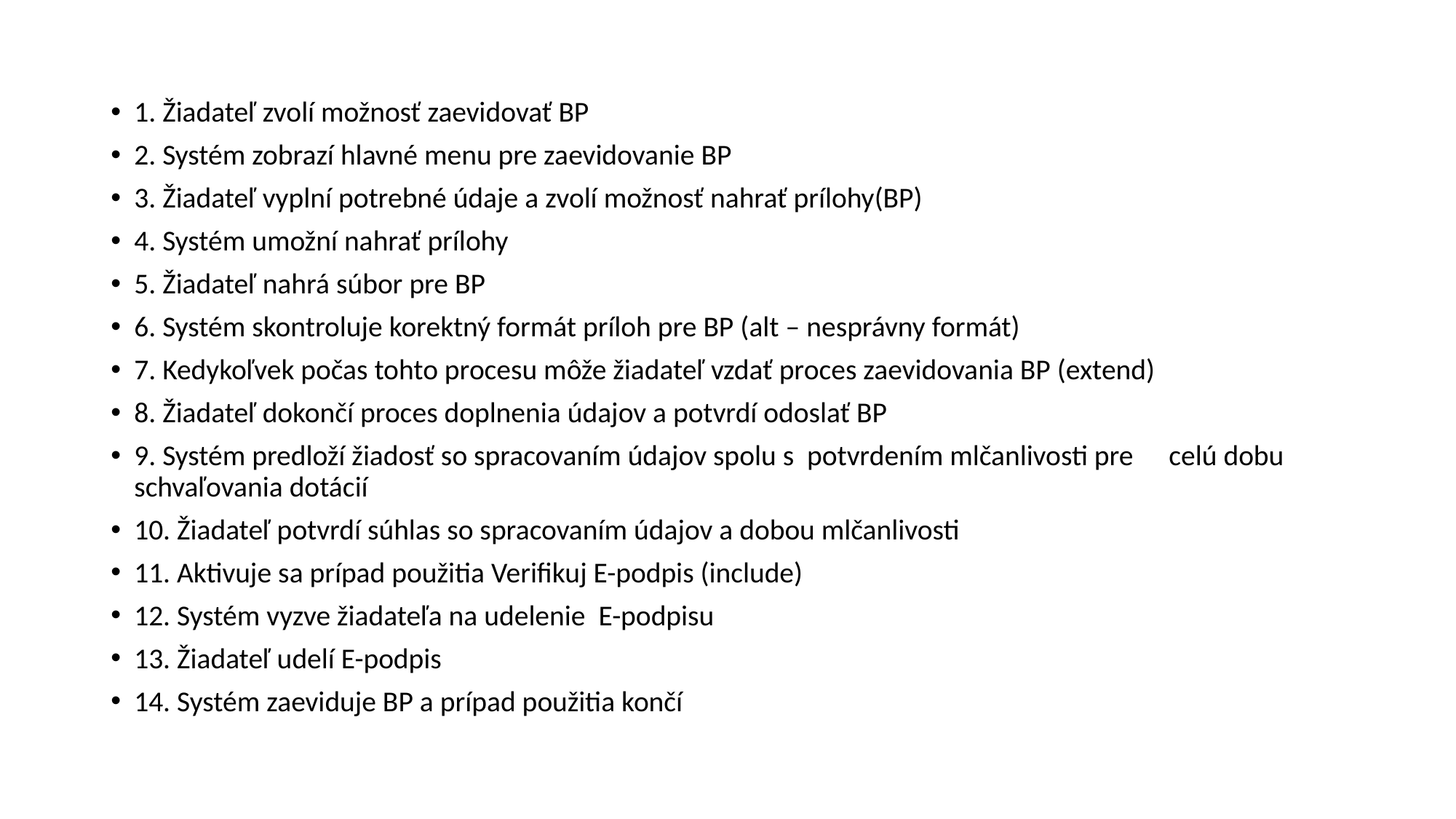

1. Žiadateľ zvolí možnosť zaevidovať BP
2. Systém zobrazí hlavné menu pre zaevidovanie BP
3. Žiadateľ vyplní potrebné údaje a zvolí možnosť nahrať prílohy(BP)
4. Systém umožní nahrať prílohy
5. Žiadateľ nahrá súbor pre BP
6. Systém skontroluje korektný formát príloh pre BP (alt – nesprávny formát)
7. Kedykoľvek počas tohto procesu môže žiadateľ vzdať proces zaevidovania BP (extend)
8. Žiadateľ dokončí proces doplnenia údajov a potvrdí odoslať BP
9. Systém predloží žiadosť so spracovaním údajov spolu s  potvrdením mlčanlivosti pre    	celú dobu schvaľovania dotácií
10. Žiadateľ potvrdí súhlas so spracovaním údajov a dobou mlčanlivosti
11. Aktivuje sa prípad použitia Verifikuj E-podpis (include)
12. Systém vyzve žiadateľa na udelenie  E-podpisu
13. Žiadateľ udelí E-podpis
14. Systém zaeviduje BP a prípad použitia končí